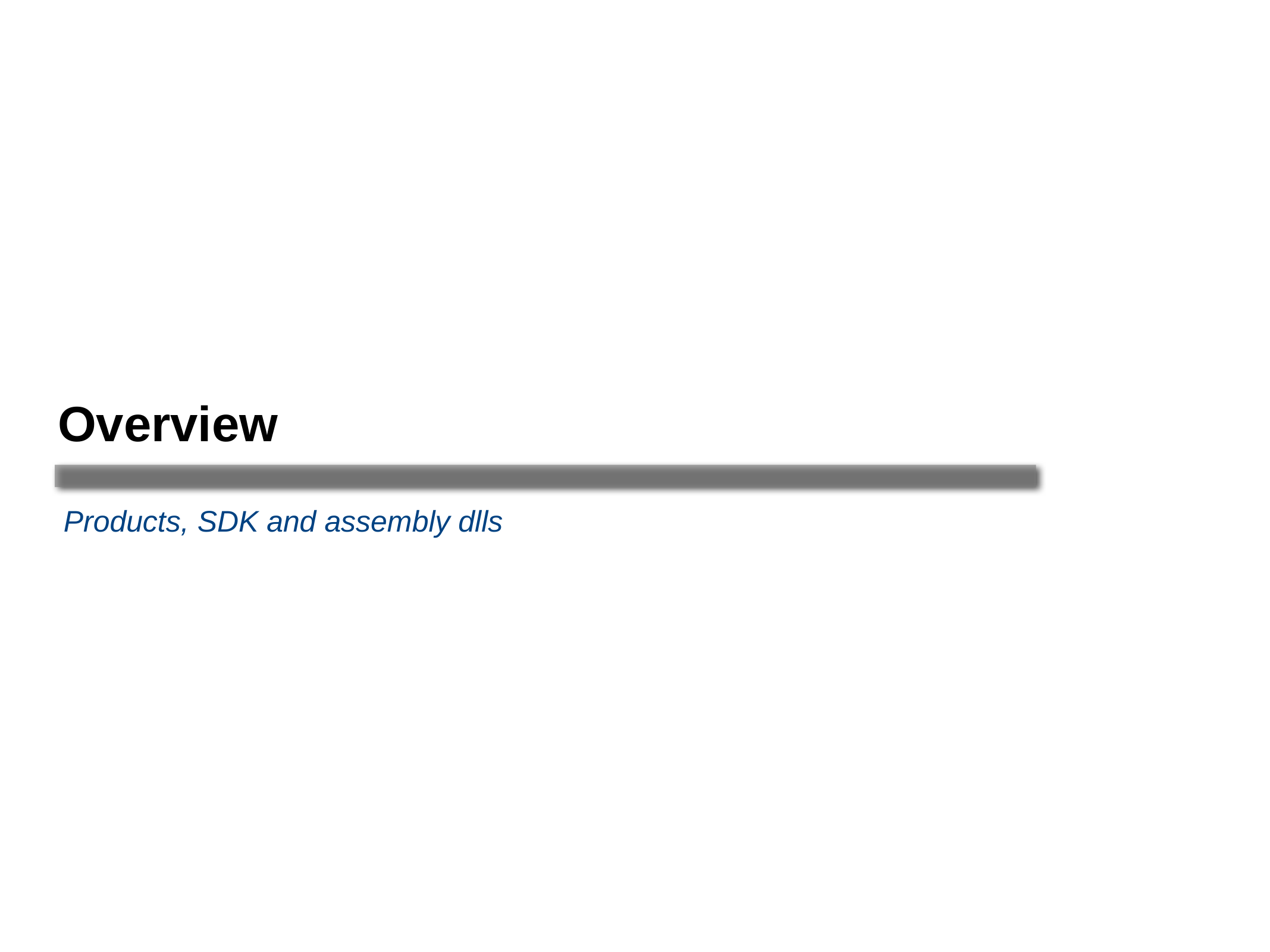

# Overview

Products, SDK and assembly dlls